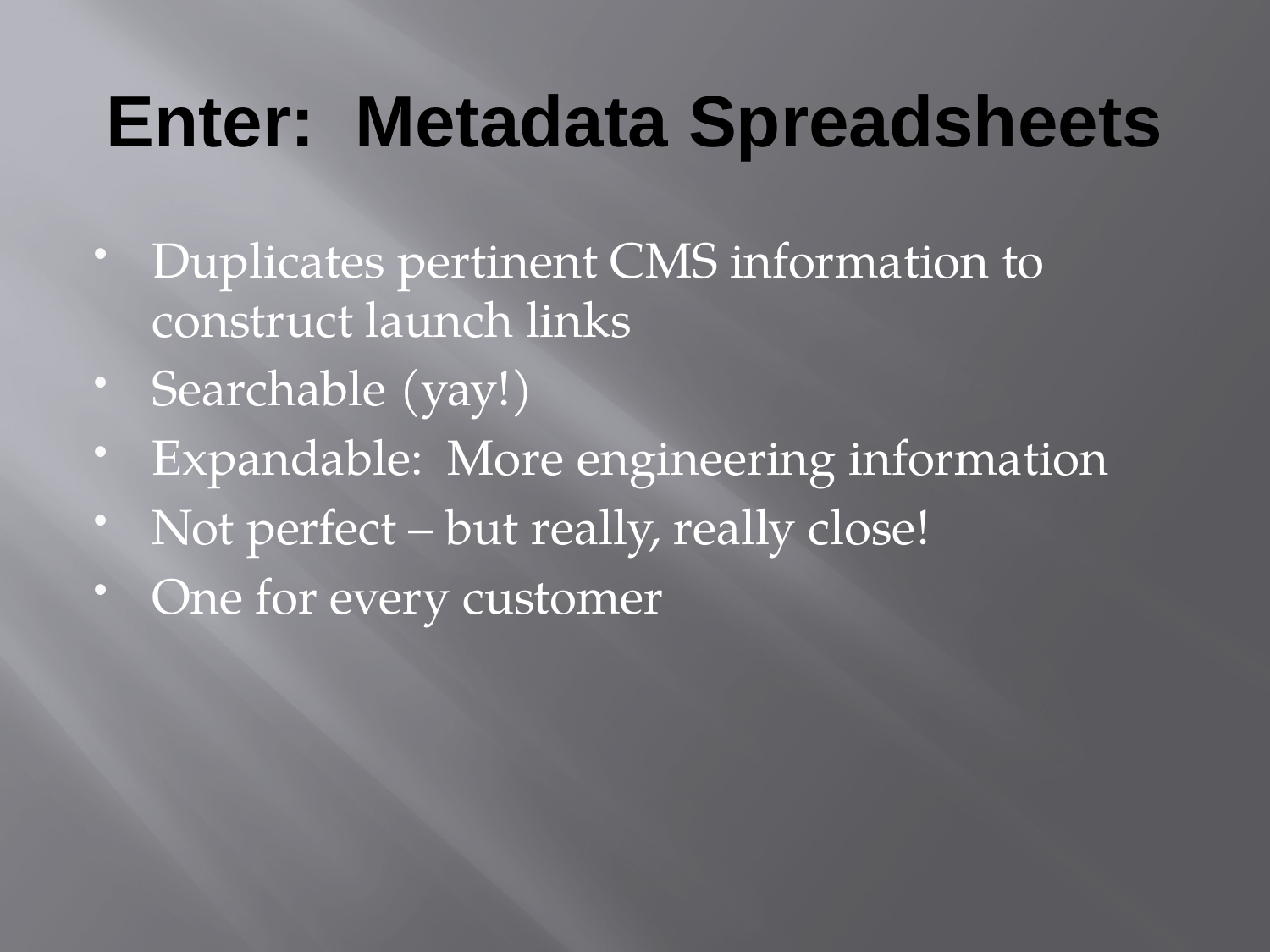

# Enter:  Metadata Spreadsheets
Duplicates pertinent CMS information to construct launch links
Searchable (yay!)
Expandable:  More engineering information
Not perfect – but really, really close!
One for every customer